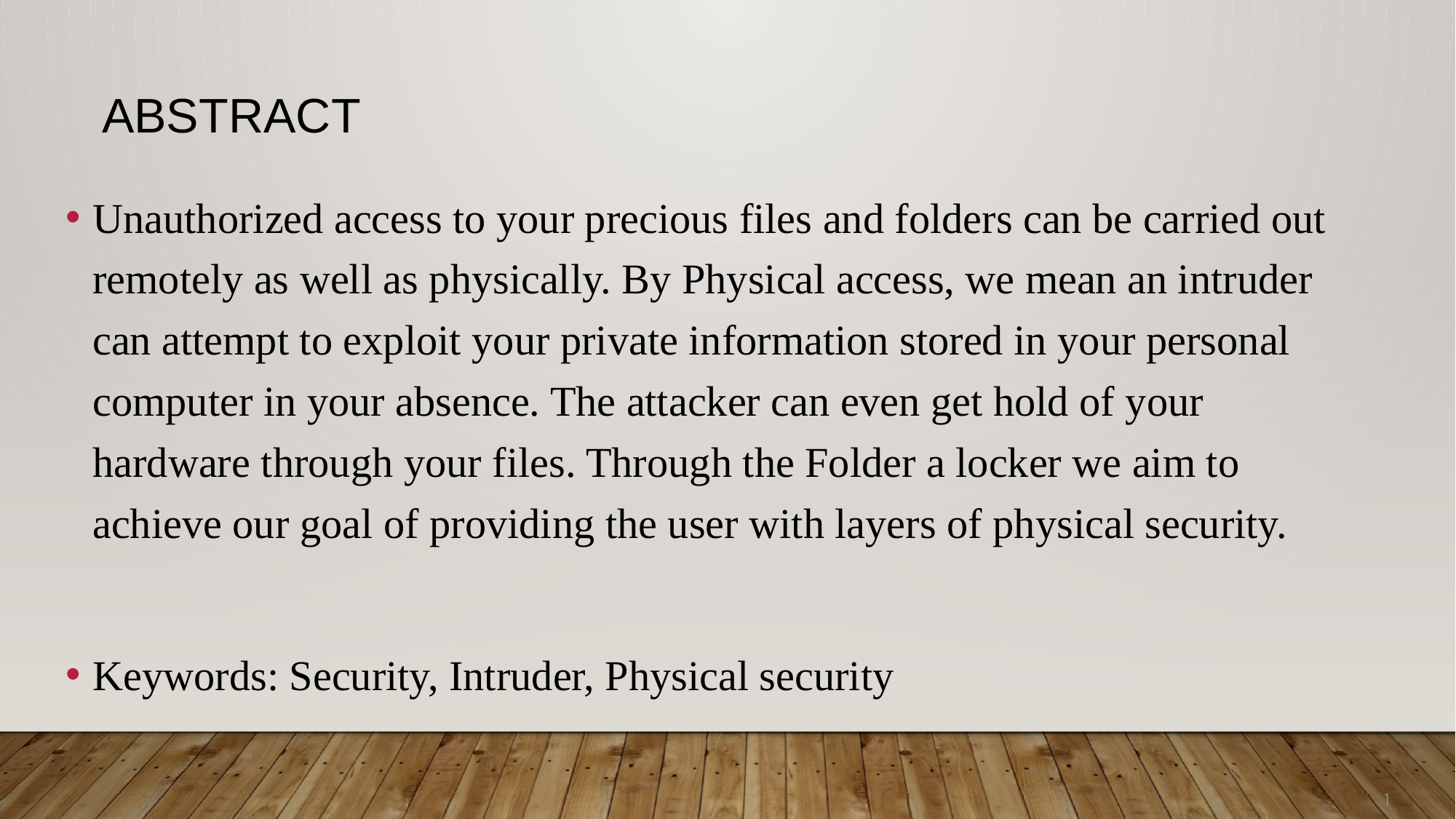

# Abstract
Unauthorized access to your precious files and folders can be carried out remotely as well as physically. By Physical access, we mean an intruder can attempt to exploit your private information stored in your personal computer in your absence. The attacker can even get hold of your hardware through your files. Through the Folder a locker we aim to achieve our goal of providing the user with layers of physical security.

Keywords: Security, Intruder, Physical security